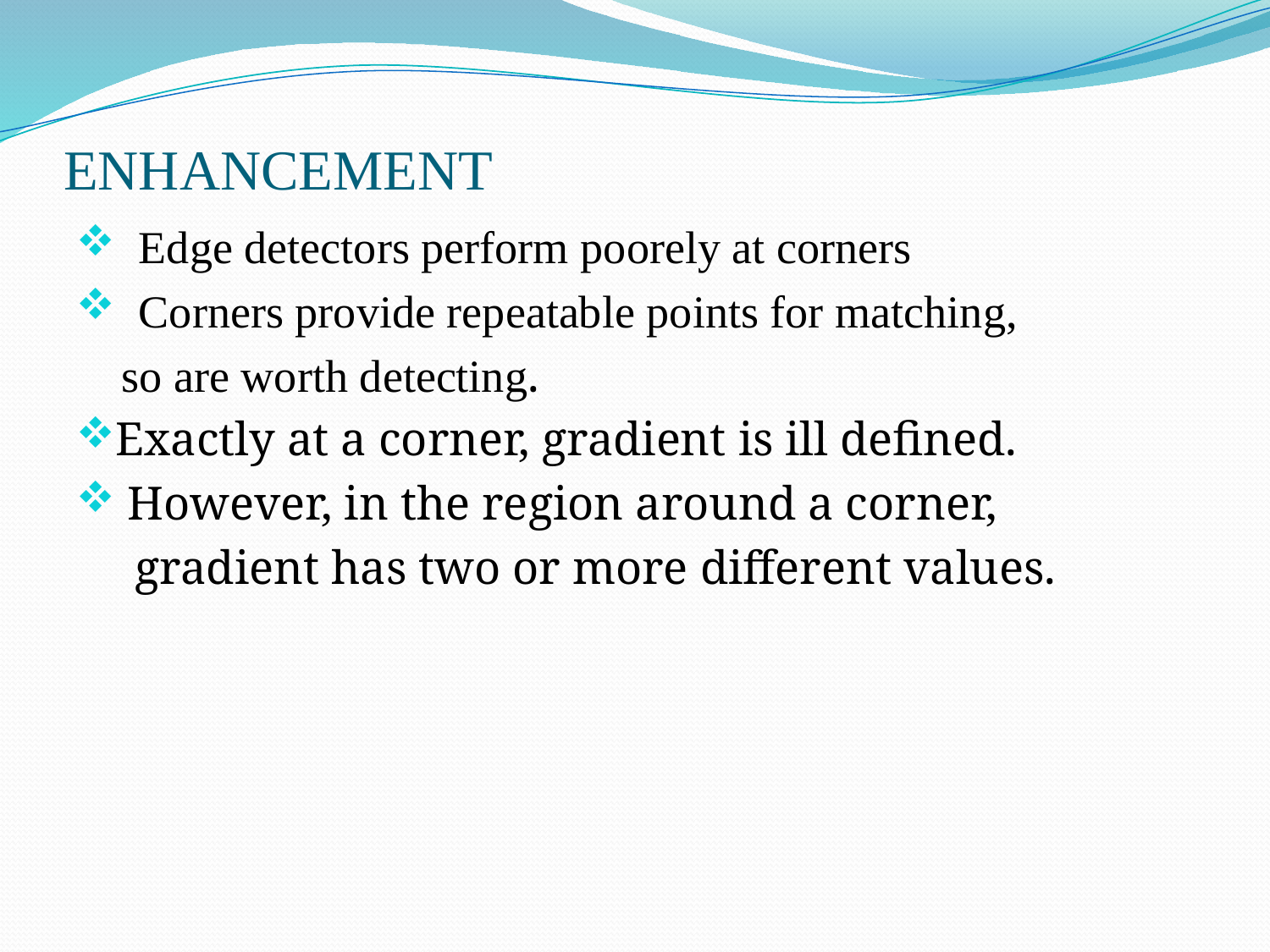

# ENHANCEMENT
  Edge detectors perform poorely at corners
  Corners provide repeatable points for matching,
    so are worth detecting.
Exactly at a corner, gradient is ill defined.
 However, in the region around a corner,
     gradient has two or more different values.